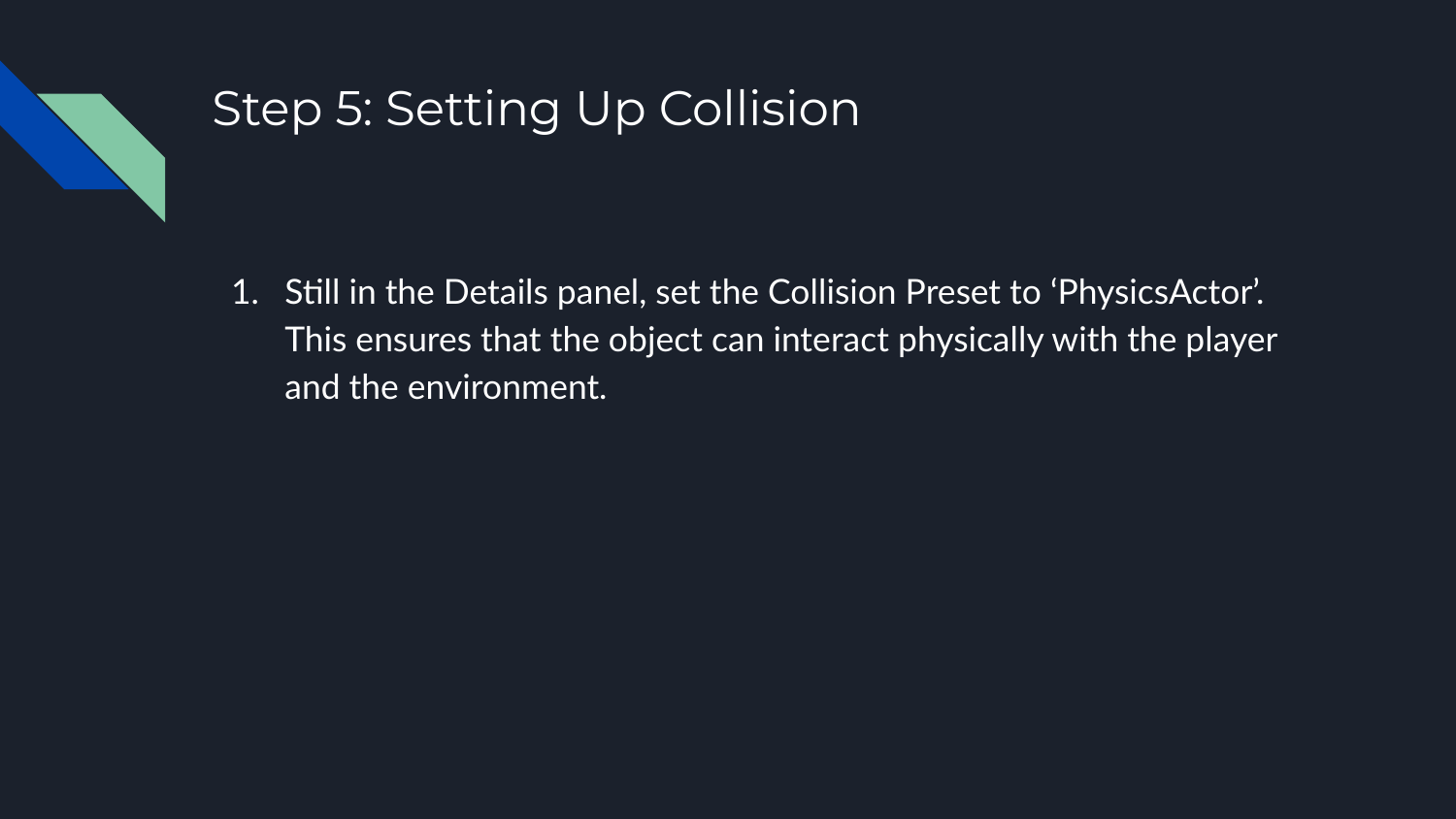

# Step 5: Setting Up Collision
Still in the Details panel, set the Collision Preset to ‘PhysicsActor’.  This ensures that the object can interact physically with the player and the environment.